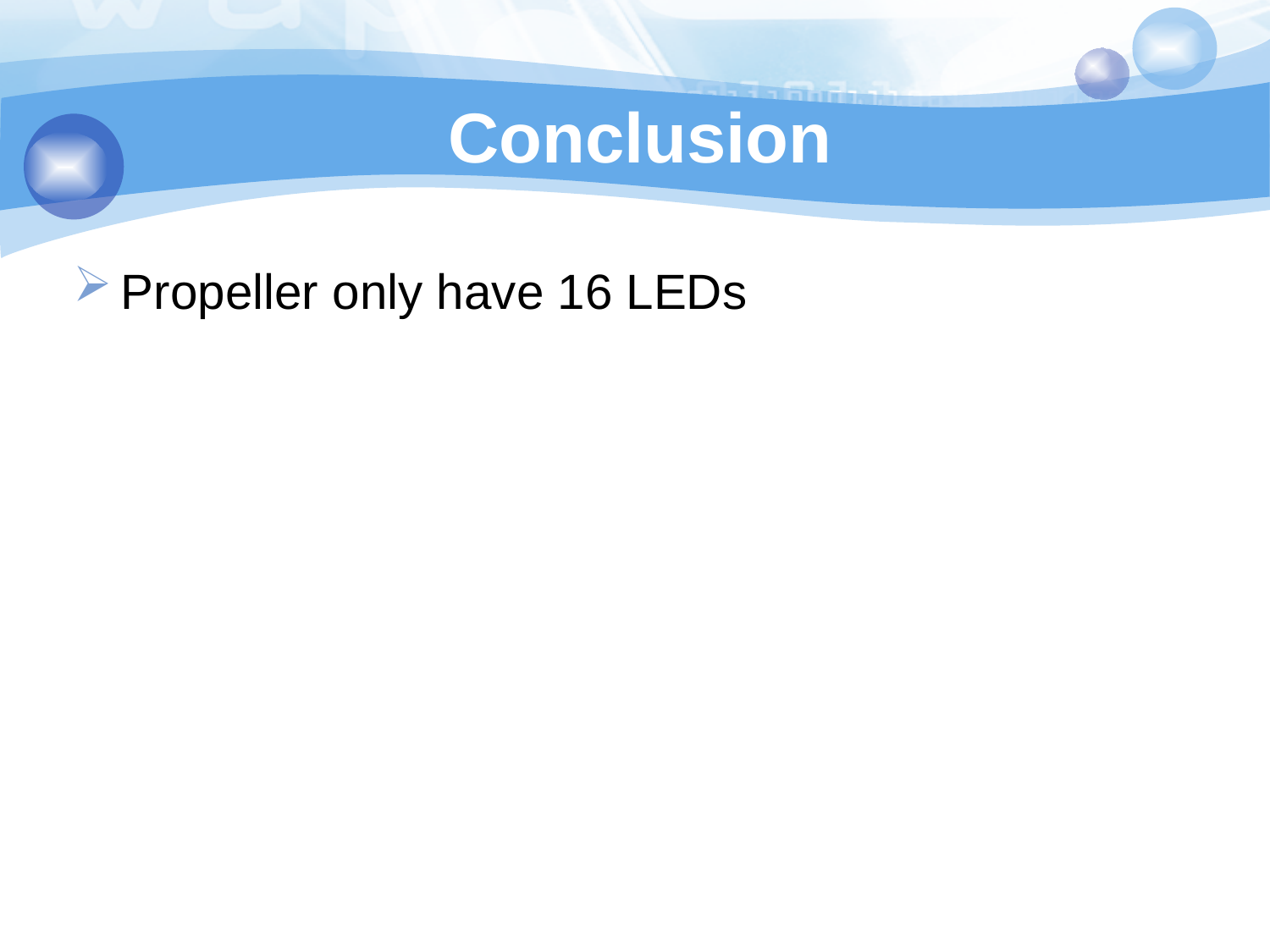

# Conclusion
Propeller only have 16 LEDs